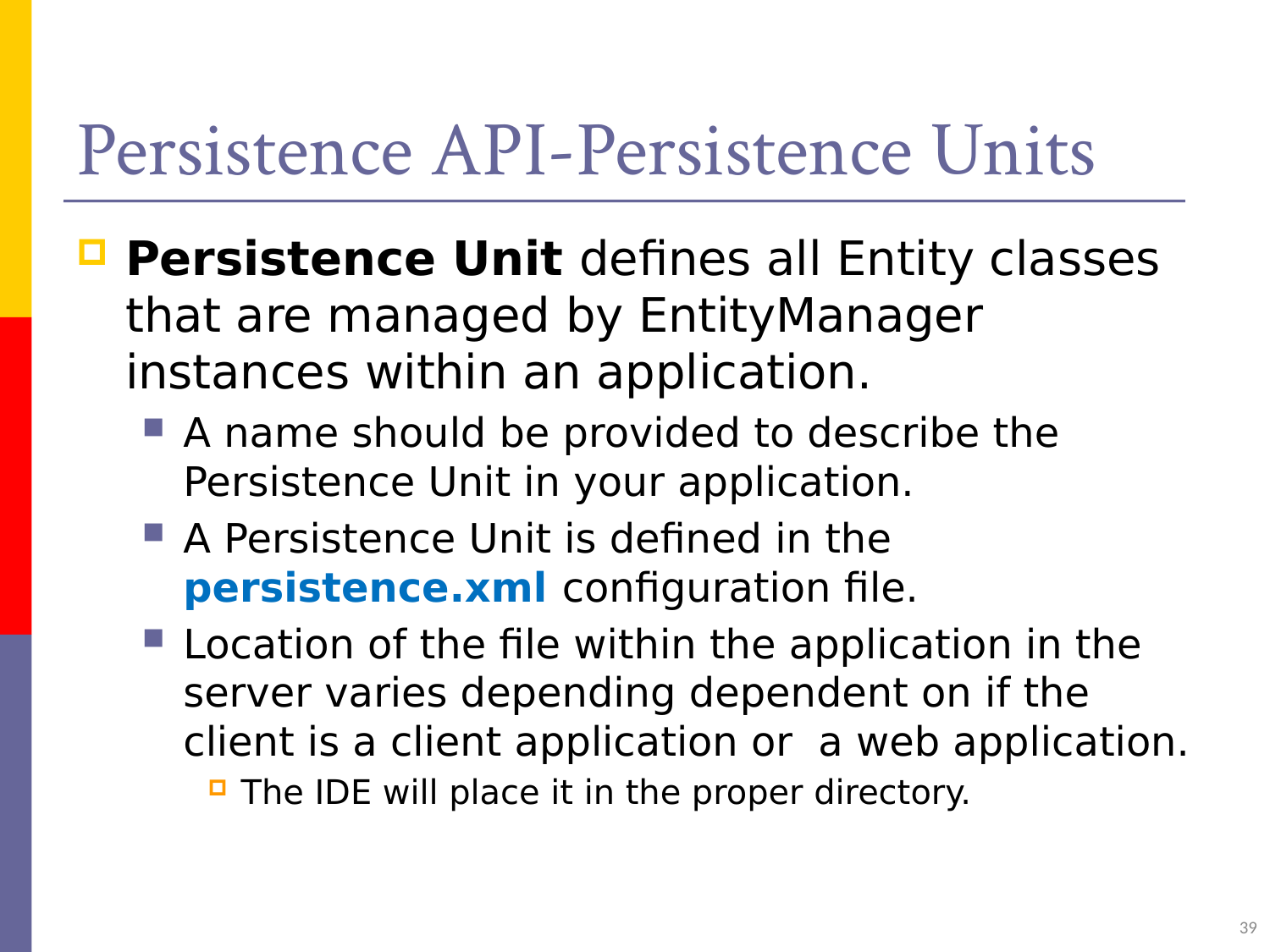

# Persistence API-Persistence Units
Persistence Unit defines all Entity classes that are managed by EntityManager instances within an application.
A name should be provided to describe the Persistence Unit in your application.
A Persistence Unit is defined in the persistence.xml configuration file.
Location of the file within the application in the server varies depending dependent on if the client is a client application or  a web application.
The IDE will place it in the proper directory.
39